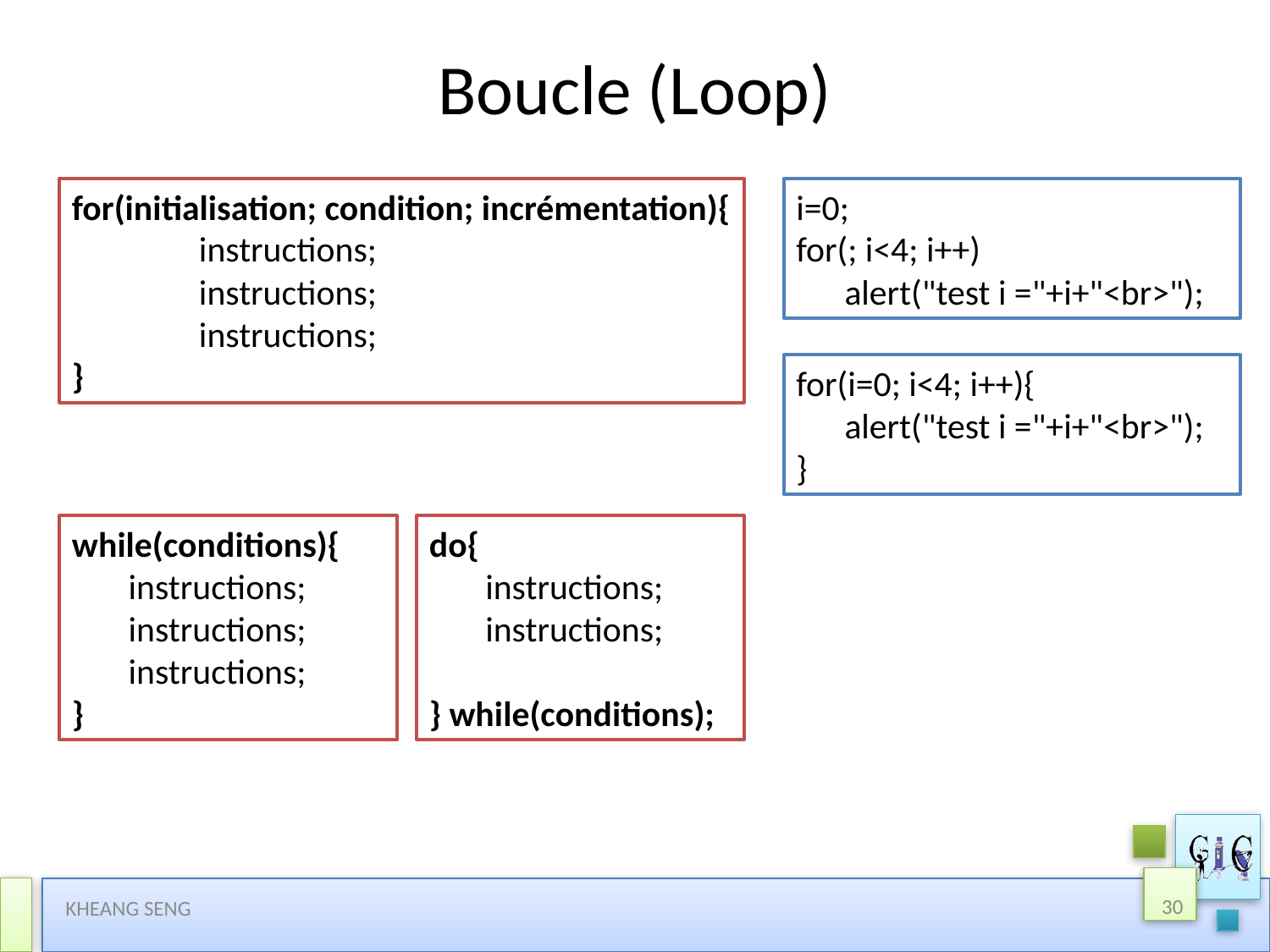

# Boucle (Loop)

for(initialisation; condition; incrémentation){
	instructions;
	instructions;
	instructions;
}
i=0;
for(; i<4; i++)
      alert("test i ="+i+"<br>");
for(i=0; i<4; i++){
      alert("test i ="+i+"<br>");
}
while(conditions){
       instructions;
       instructions;
       instructions;
}
do{
       instructions;
       instructions;

} while(conditions);
30
KHEANG SENG